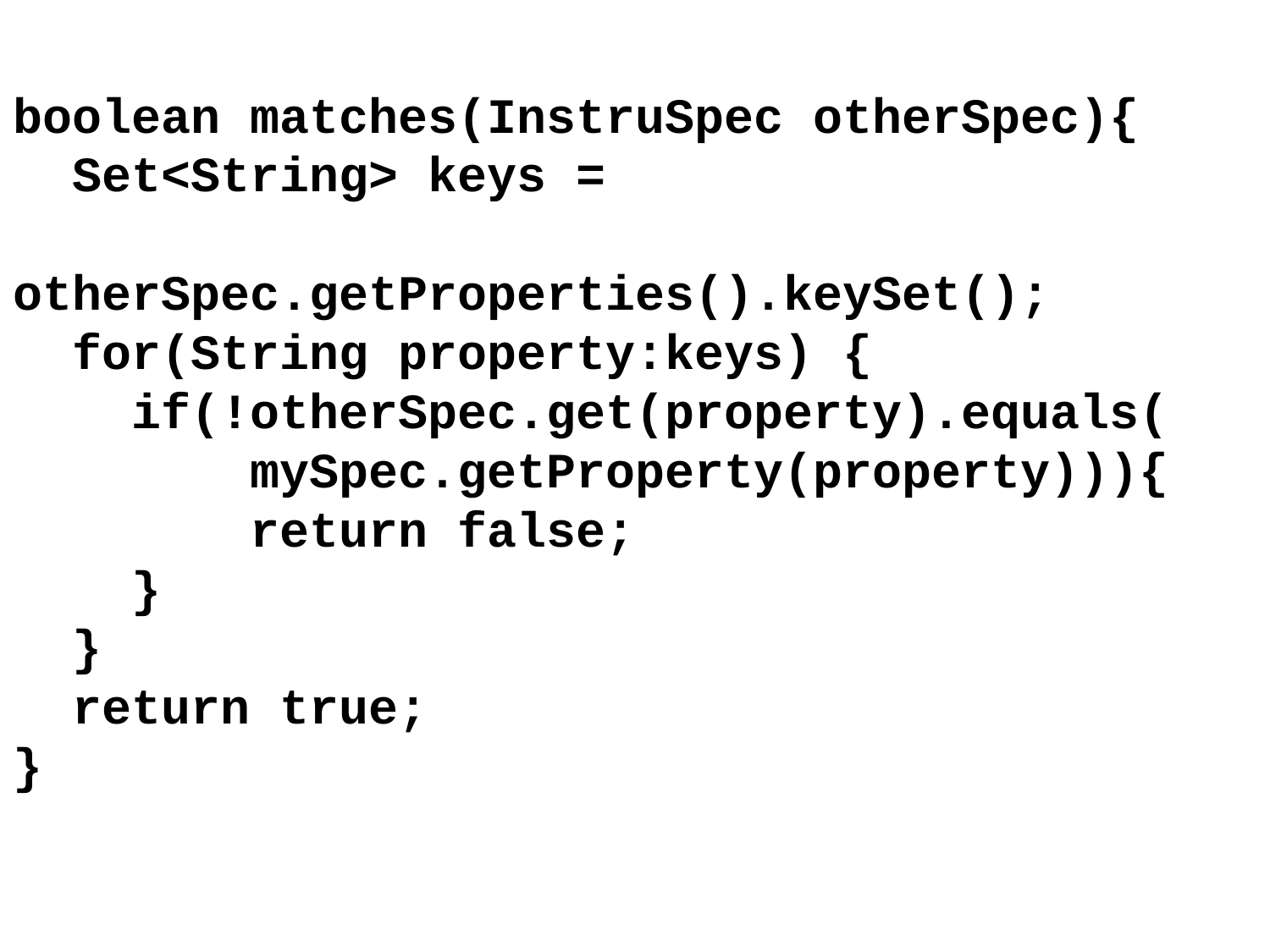

# boolean matches(InstruSpec otherSpec){ Set<String> keys = otherSpec.getProperties().keySet(); for(String property:keys) { if(!otherSpec.get(property).equals( mySpec.getProperty(property))){ return false; } } return true; }